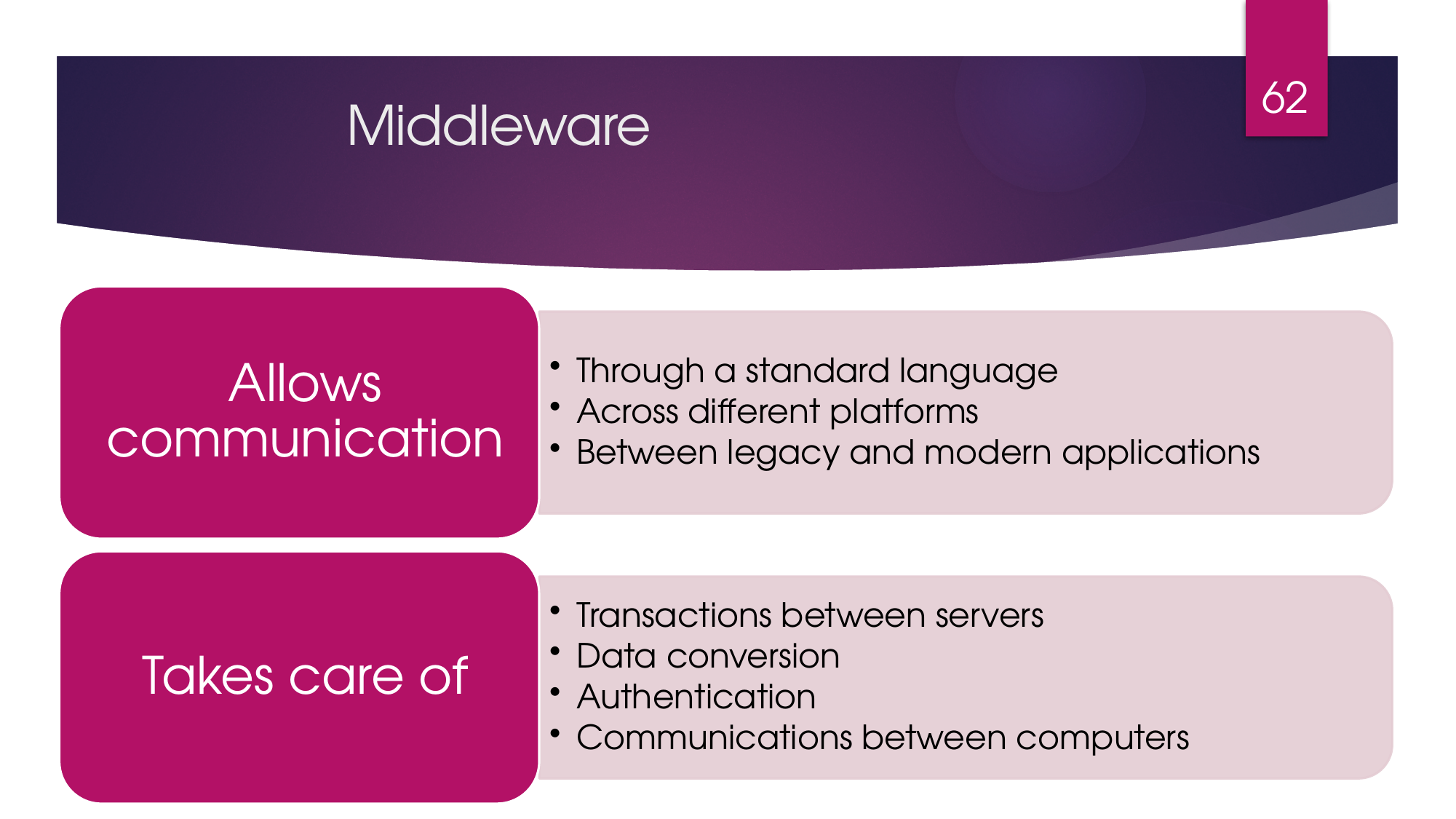

62
# Middleware
Through a standard language
Across different platforms
Between legacy and modern applications
Allows communication
Transactions between servers
Data conversion
Authentication
Communications between computers
Takes care of

8/31